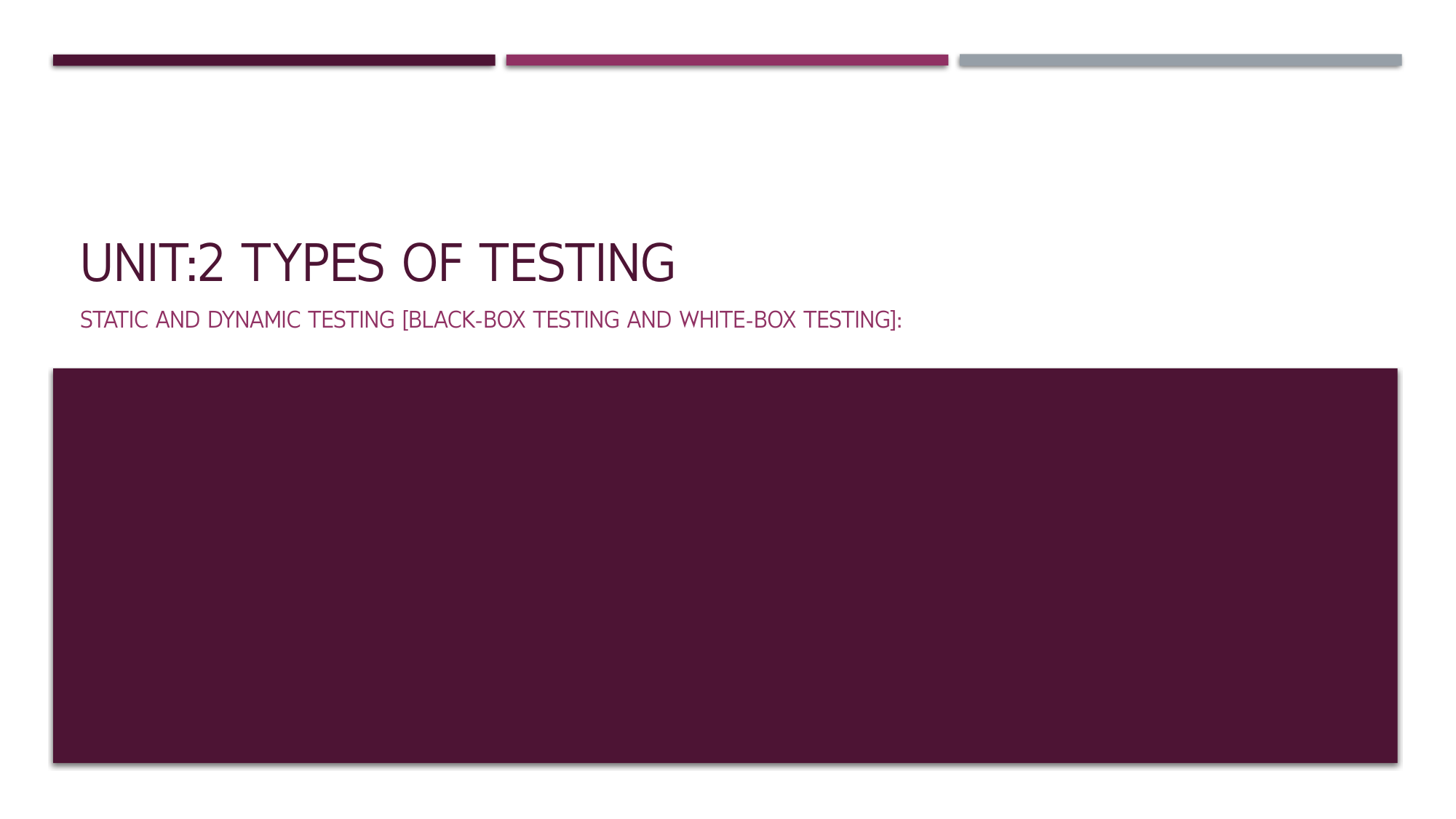

# Unit:2 types of testing
STATIC And Dynamic testing [black-box testing and white-box testing]: